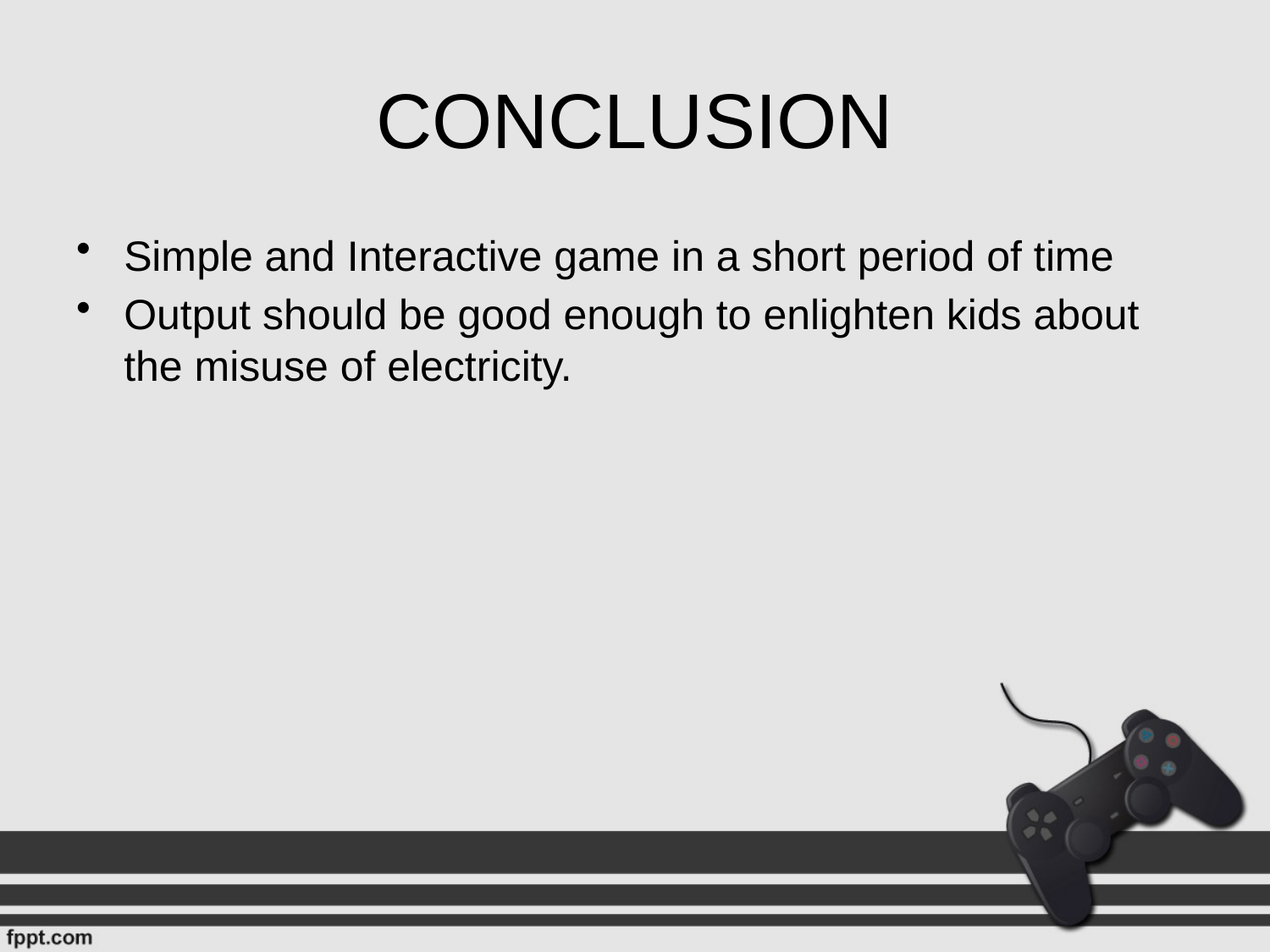

# CONCLUSION
Simple and Interactive game in a short period of time
Output should be good enough to enlighten kids about the misuse of electricity.